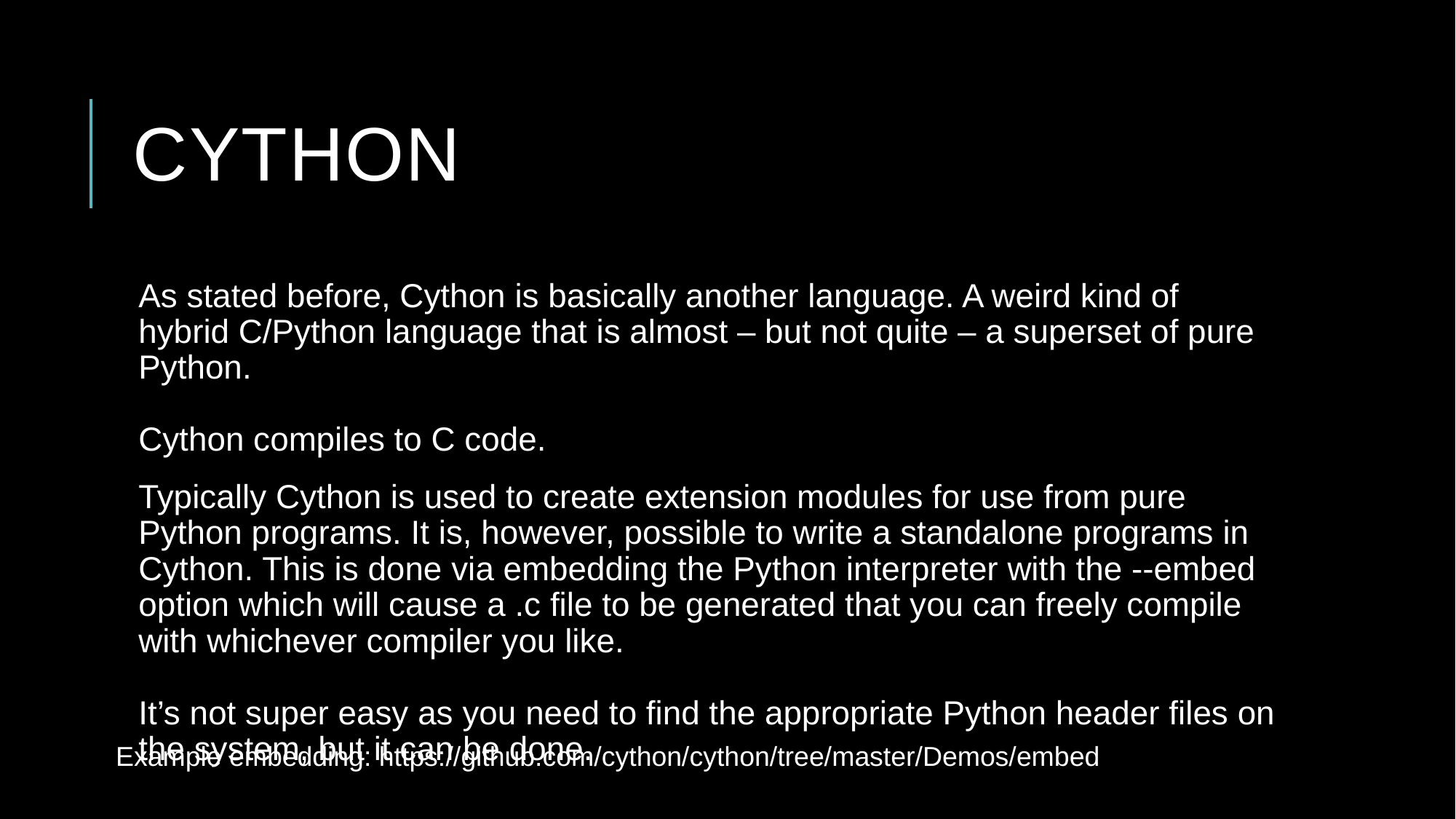

# Cython
As stated before, Cython is basically another language. A weird kind of hybrid C/Python language that is almost – but not quite – a superset of pure Python.
Cython compiles to C code.
Typically Cython is used to create extension modules for use from pure Python programs. It is, however, possible to write a standalone programs in Cython. This is done via embedding the Python interpreter with the --embed option which will cause a .c file to be generated that you can freely compile with whichever compiler you like.
It’s not super easy as you need to find the appropriate Python header files on the system, but it can be done.
Example embedding: https://github.com/cython/cython/tree/master/Demos/embed